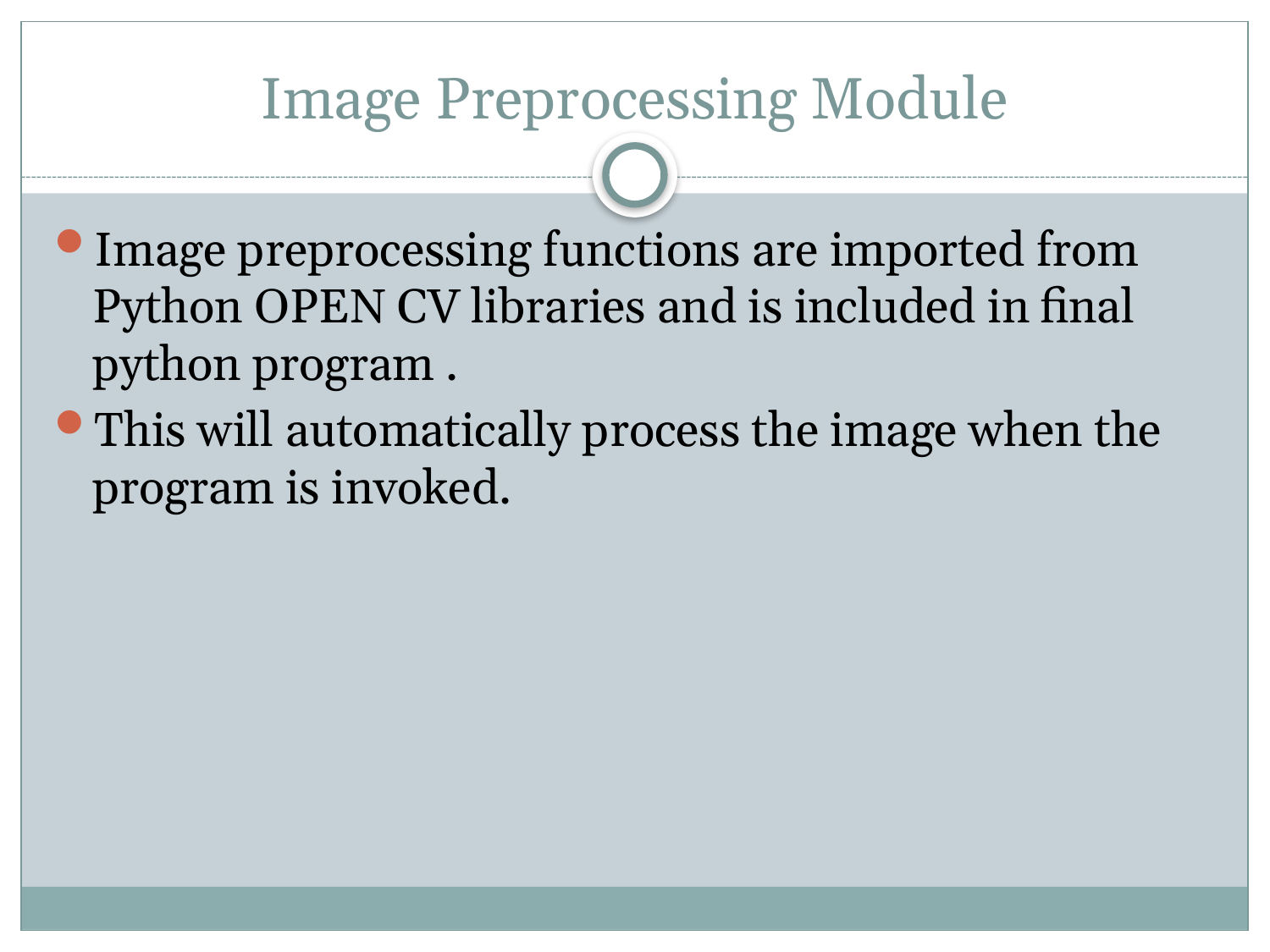

# Image Preprocessing Module
Image preprocessing functions are imported from Python OPEN CV libraries and is included in final python program .
This will automatically process the image when the program is invoked.